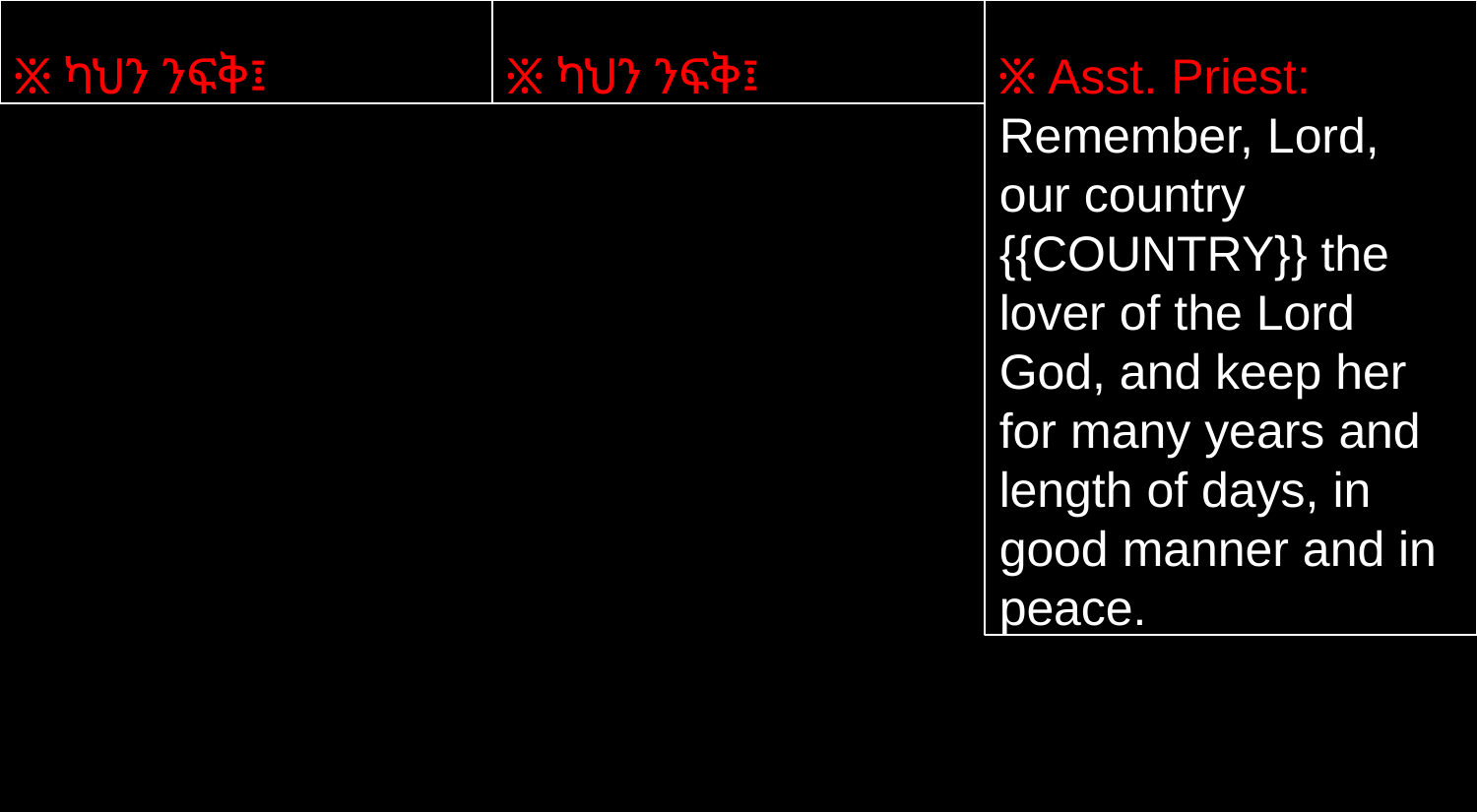

፠ ካህን ንፍቅ፤

፠ ካህን ንፍቅ፤

፠ Asst. Priest: Remember, Lord, our country {{COUNTRY}} the lover of the Lord God, and keep her for many years and length of days, in good manner and in peace.